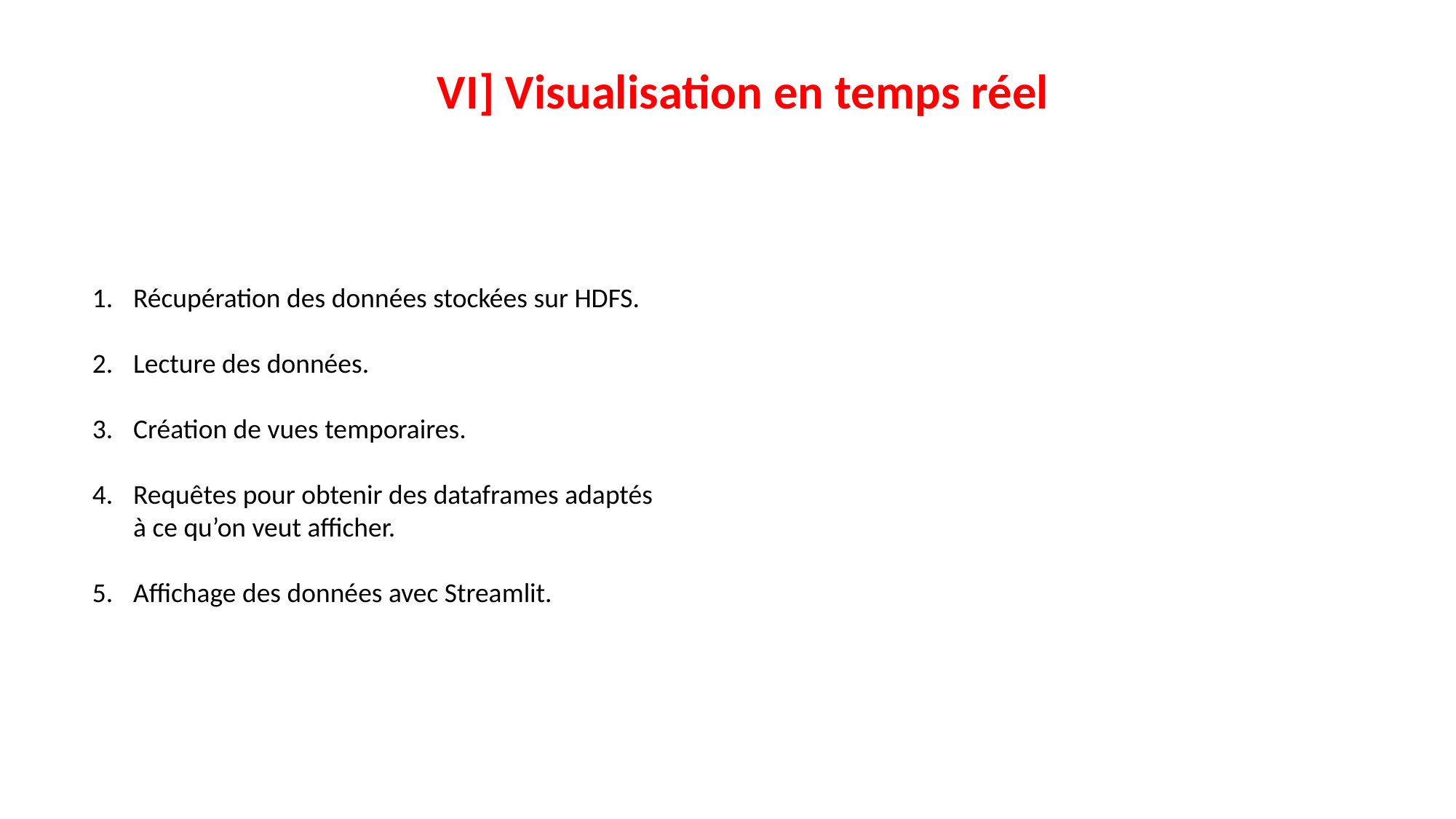

VI] Visualisation en temps réel
Récupération des données stockées sur HDFS.

Lecture des données.

Création de vues temporaires.

Requêtes pour obtenir des dataframes adaptés à ce qu’on veut afficher.

Affichage des données avec Streamlit.